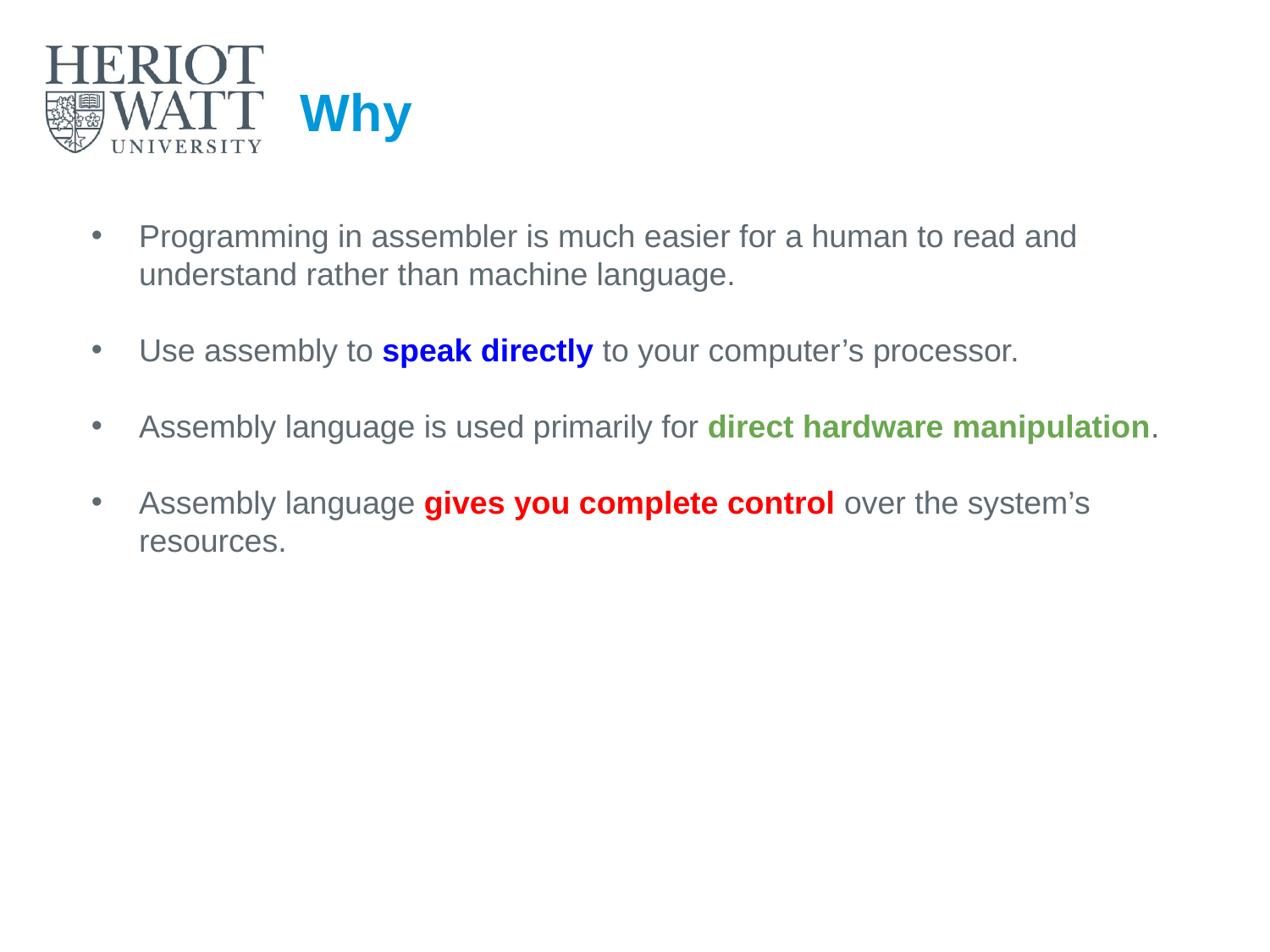

# Why
Programming in assembler is much easier for a human to read and understand rather than machine language.

Use assembly to speak directly to your computer’s processor.

Assembly language is used primarily for direct hardware manipulation.

Assembly language gives you complete control over the system’s resources.